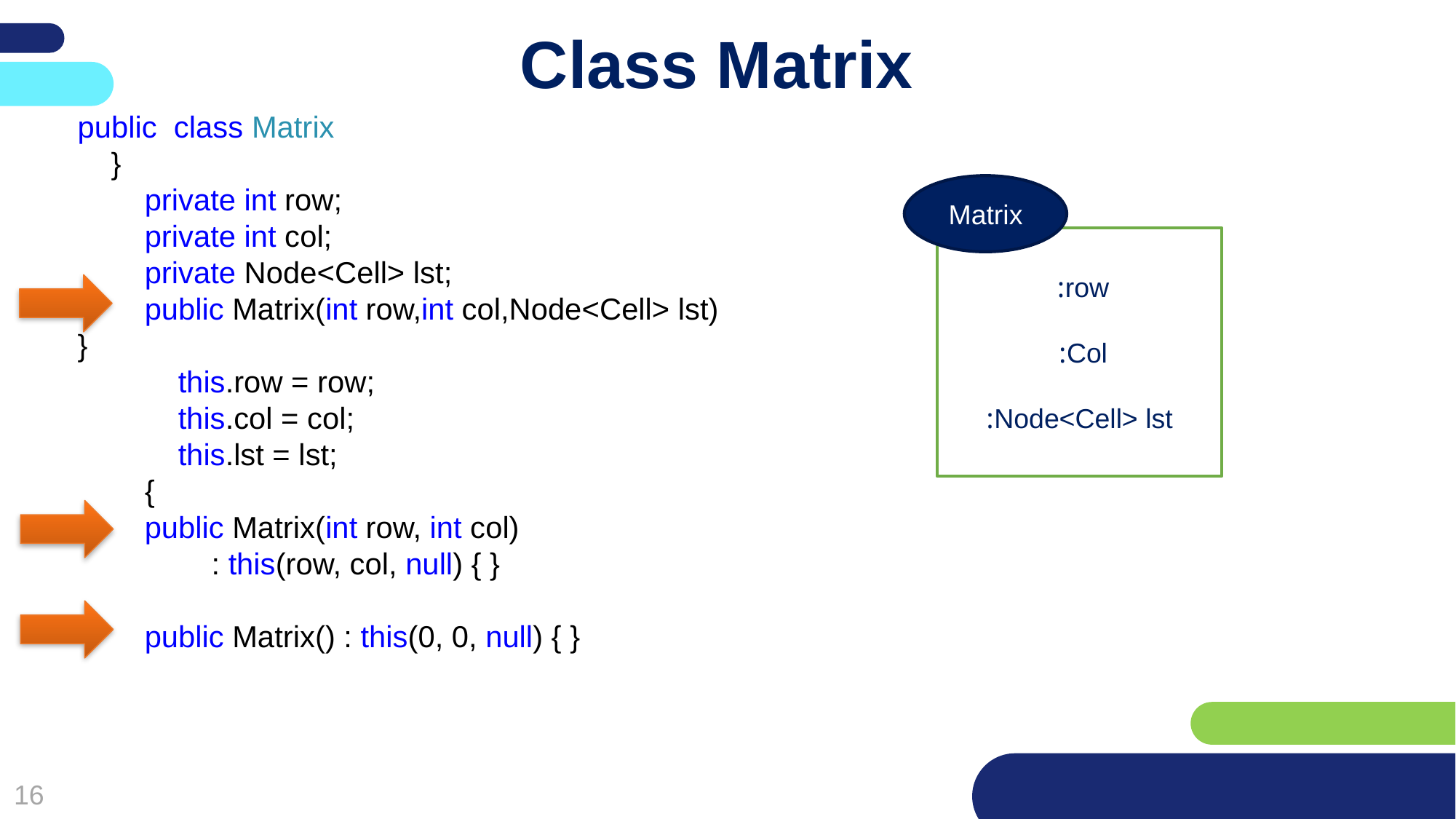

# Class Matrix
public  class Matrix
    }
        private int row;
        private int col;
        private Node<Cell> lst;
        public Matrix(int row,int col,Node<Cell> lst)
}
            this.row = row;
            this.col = col;
            this.lst = lst;
        {
        public Matrix(int row, int col)
                : this(row, col, null) { }

        public Matrix() : this(0, 0, null) { }

Matrix
row:

Col:

Node<Cell> lst: